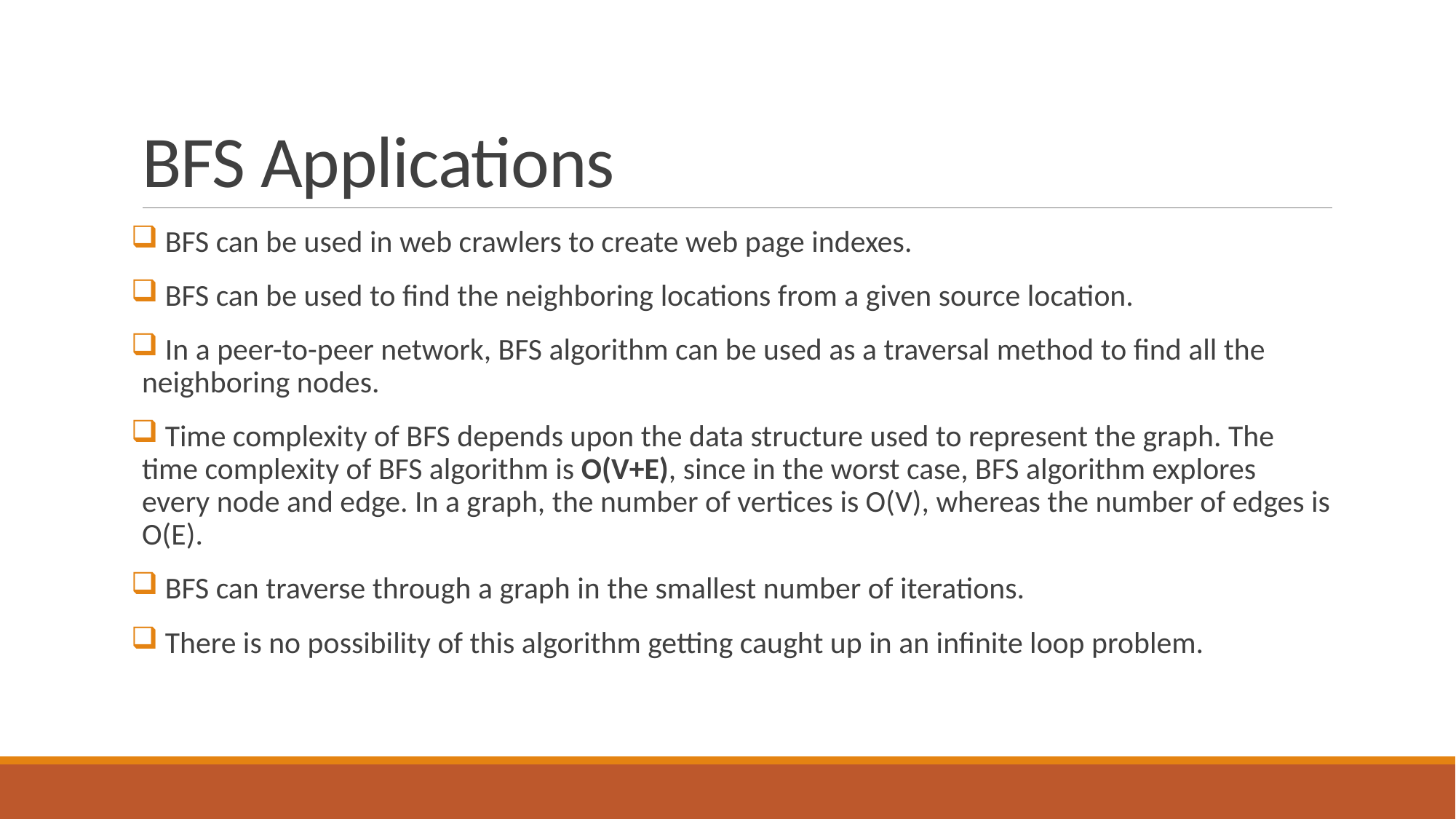

# BFS Applications
 BFS can be used in web crawlers to create web page indexes.
 BFS can be used to find the neighboring locations from a given source location.
 In a peer-to-peer network, BFS algorithm can be used as a traversal method to find all the neighboring nodes.
 Time complexity of BFS depends upon the data structure used to represent the graph. The time complexity of BFS algorithm is O(V+E), since in the worst case, BFS algorithm explores every node and edge. In a graph, the number of vertices is O(V), whereas the number of edges is O(E).
 BFS can traverse through a graph in the smallest number of iterations.
 There is no possibility of this algorithm getting caught up in an infinite loop problem.